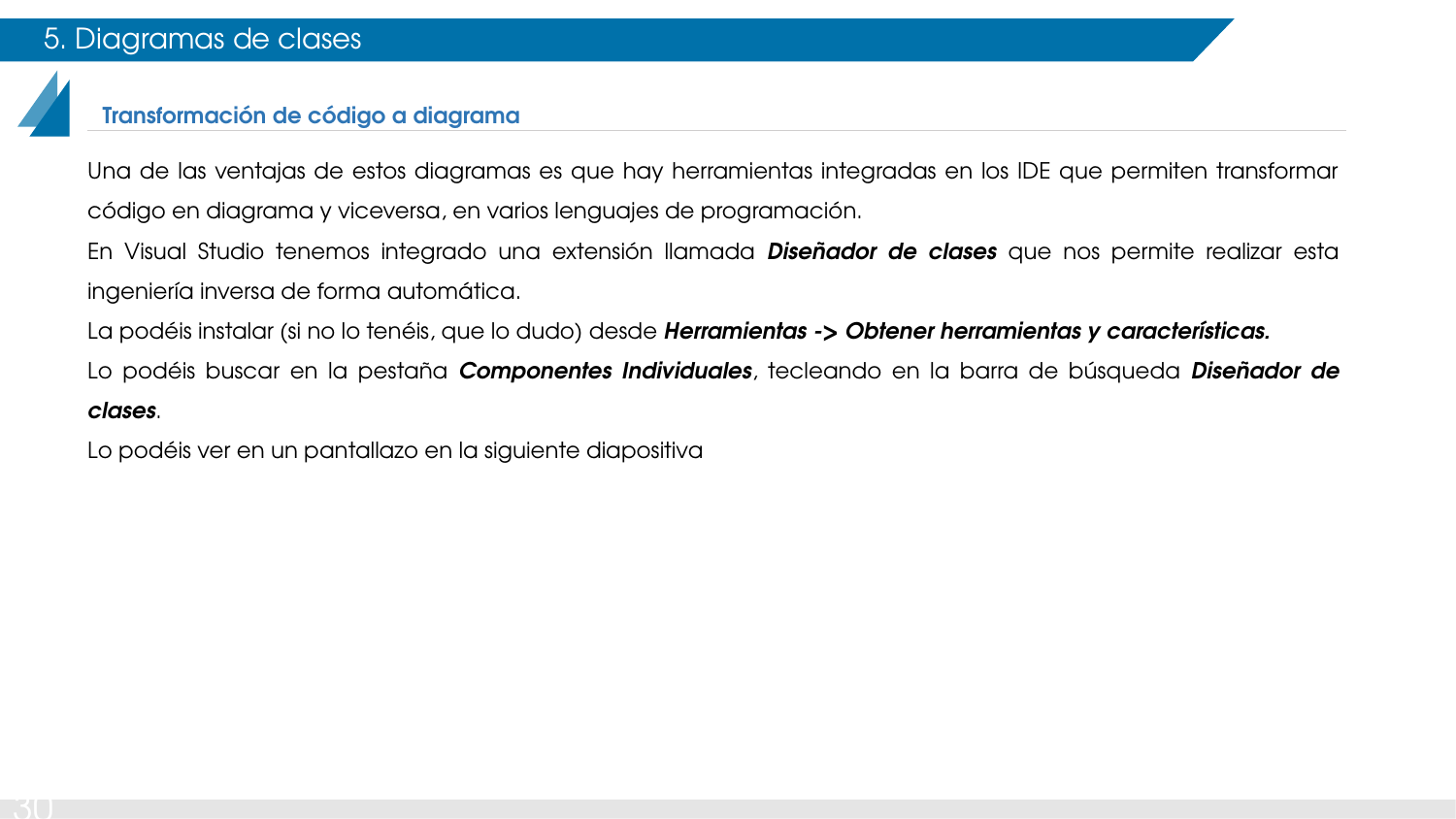

# 5. Diagramas de clases

Transformación de código a diagrama
Una de las ventajas de estos diagramas es que hay herramientas integradas en los IDE que permiten transformar código en diagrama y viceversa, en varios lenguajes de programación.
En Visual Studio tenemos integrado una extensión llamada Diseñador de clases que nos permite realizar esta ingeniería inversa de forma automática.
La podéis instalar (si no lo tenéis, que lo dudo) desde Herramientas -> Obtener herramientas y características.
Lo podéis buscar en la pestaña Componentes Individuales, tecleando en la barra de búsqueda Diseñador de clases.
Lo podéis ver en un pantallazo en la siguiente diapositiva
30